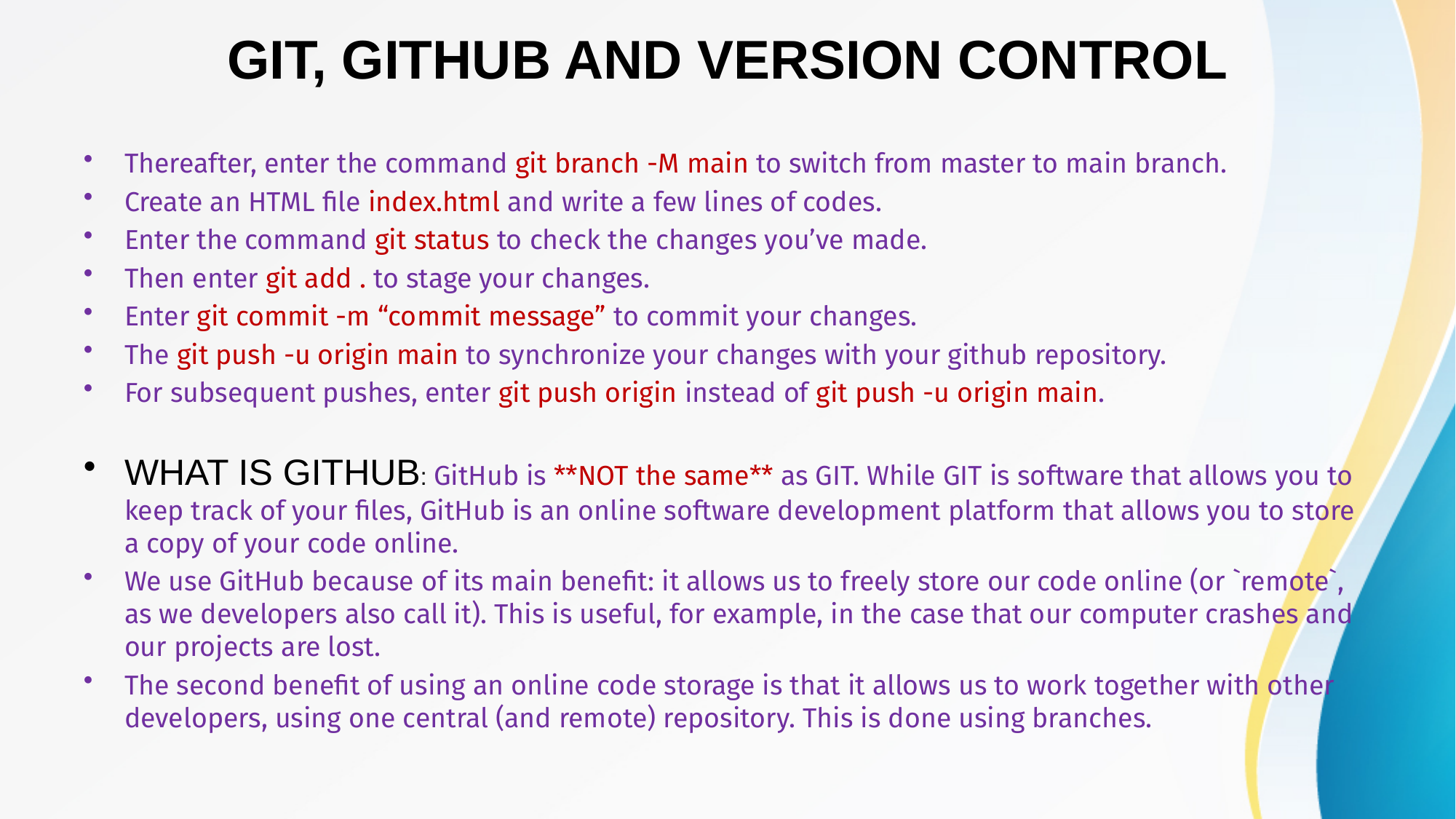

# GIT, GITHUB AND VERSION CONTROL
Thereafter, enter the command git branch -M main to switch from master to main branch.
Create an HTML file index.html and write a few lines of codes.
Enter the command git status to check the changes you’ve made.
Then enter git add . to stage your changes.
Enter git commit -m “commit message” to commit your changes.
The git push -u origin main to synchronize your changes with your github repository.
For subsequent pushes, enter git push origin instead of git push -u origin main.

WHAT IS GITHUB: GitHub is **NOT the same** as GIT. While GIT is software that allows you to keep track of your files, GitHub is an online software development platform that allows you to store a copy of your code online.
We use GitHub because of its main benefit: it allows us to freely store our code online (or `remote`, as we developers also call it). This is useful, for example, in the case that our computer crashes and our projects are lost.
The second benefit of using an online code storage is that it allows us to work together with other developers, using one central (and remote) repository. This is done using branches.